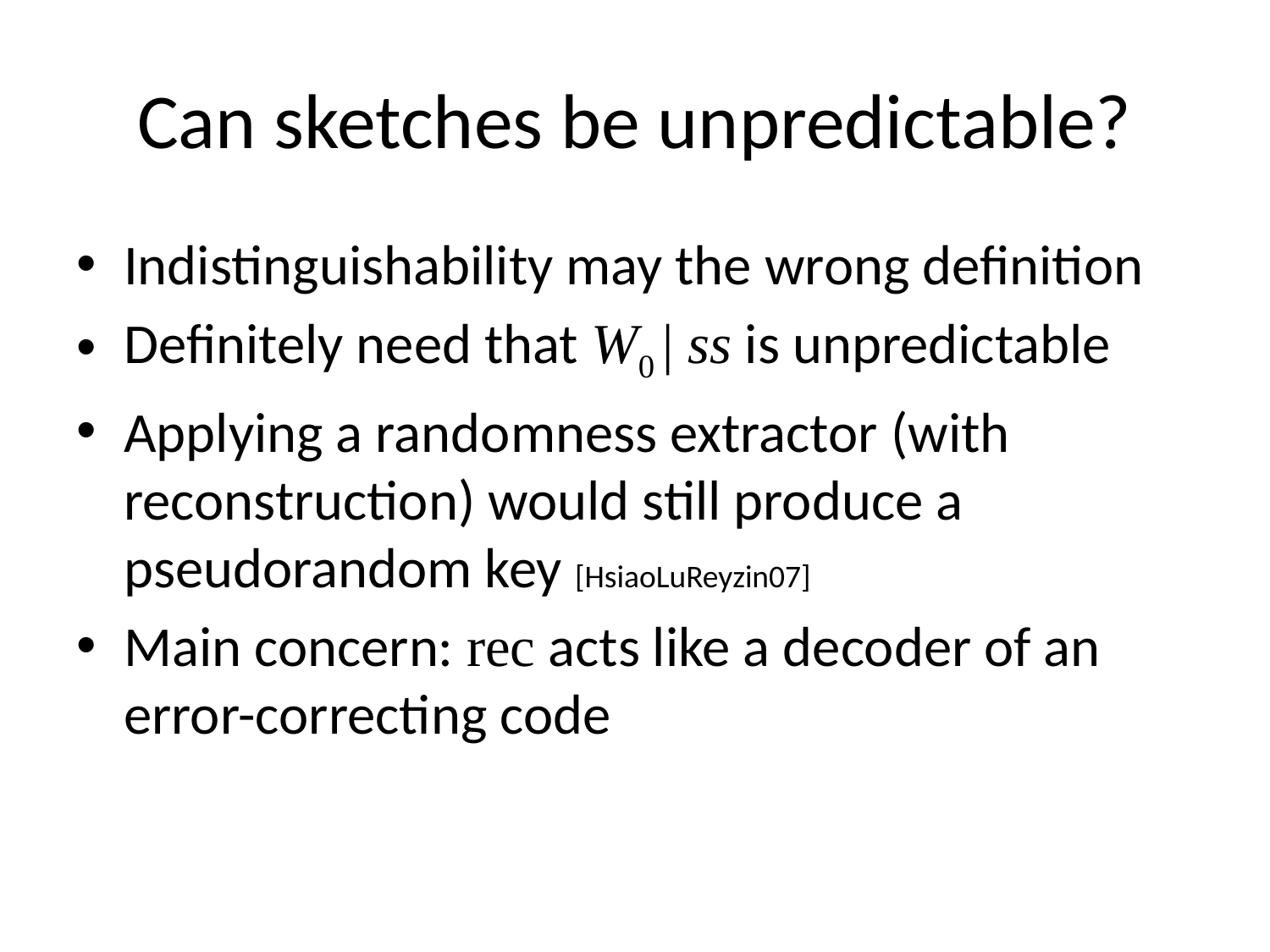

# Can sketches be unpredictable?
Indistinguishability may the wrong definition
Definitely need that W0 | ss is unpredictable
Applying a randomness extractor (with reconstruction) would still produce a pseudorandom key [HsiaoLuReyzin07]
Main concern: rec acts like a decoder of an error-correcting code